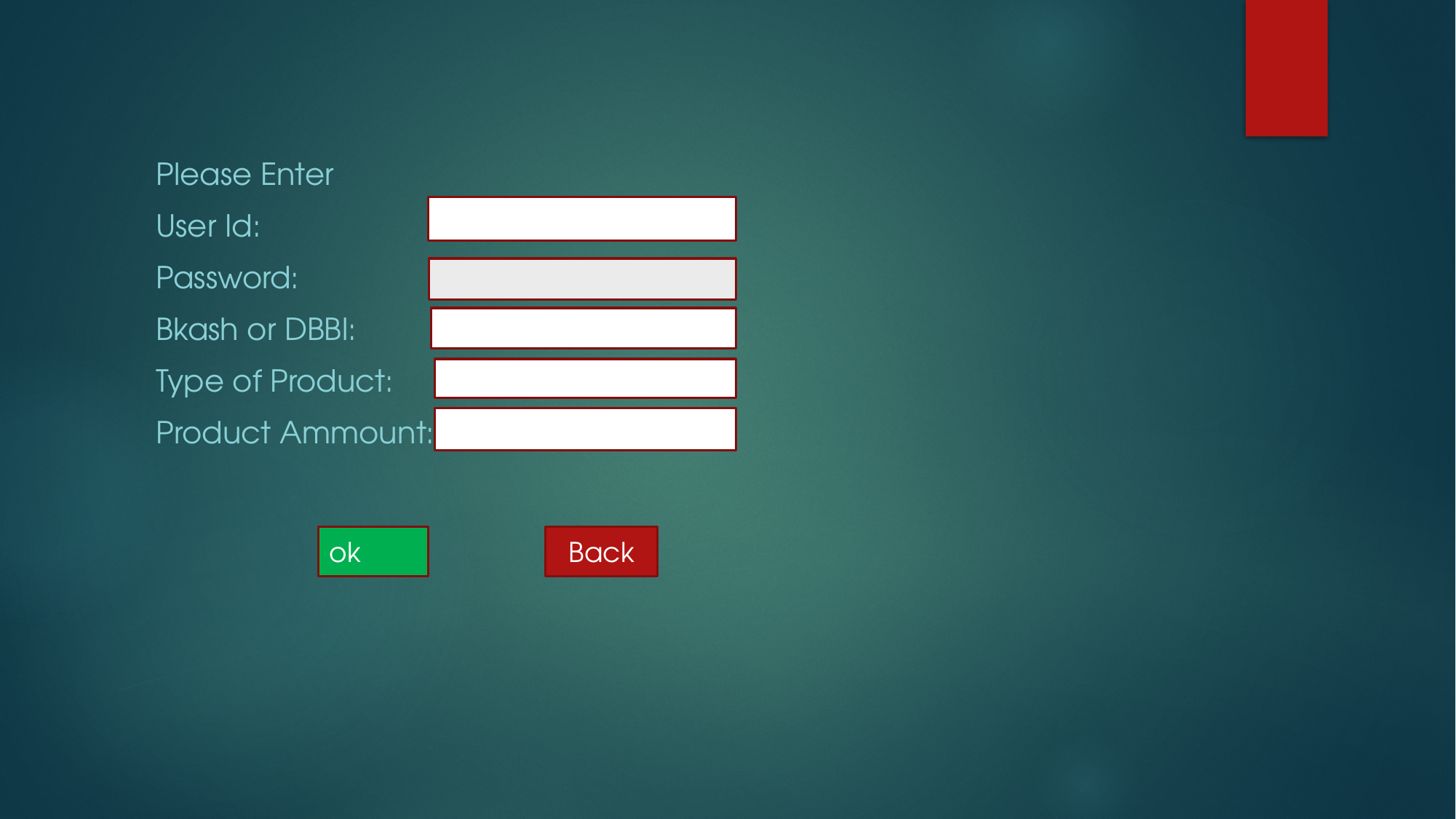

Please Enter
User Id:
Password:
Bkash or DBBl:
Type of Product:
Product Ammount:

:0

ok
Back